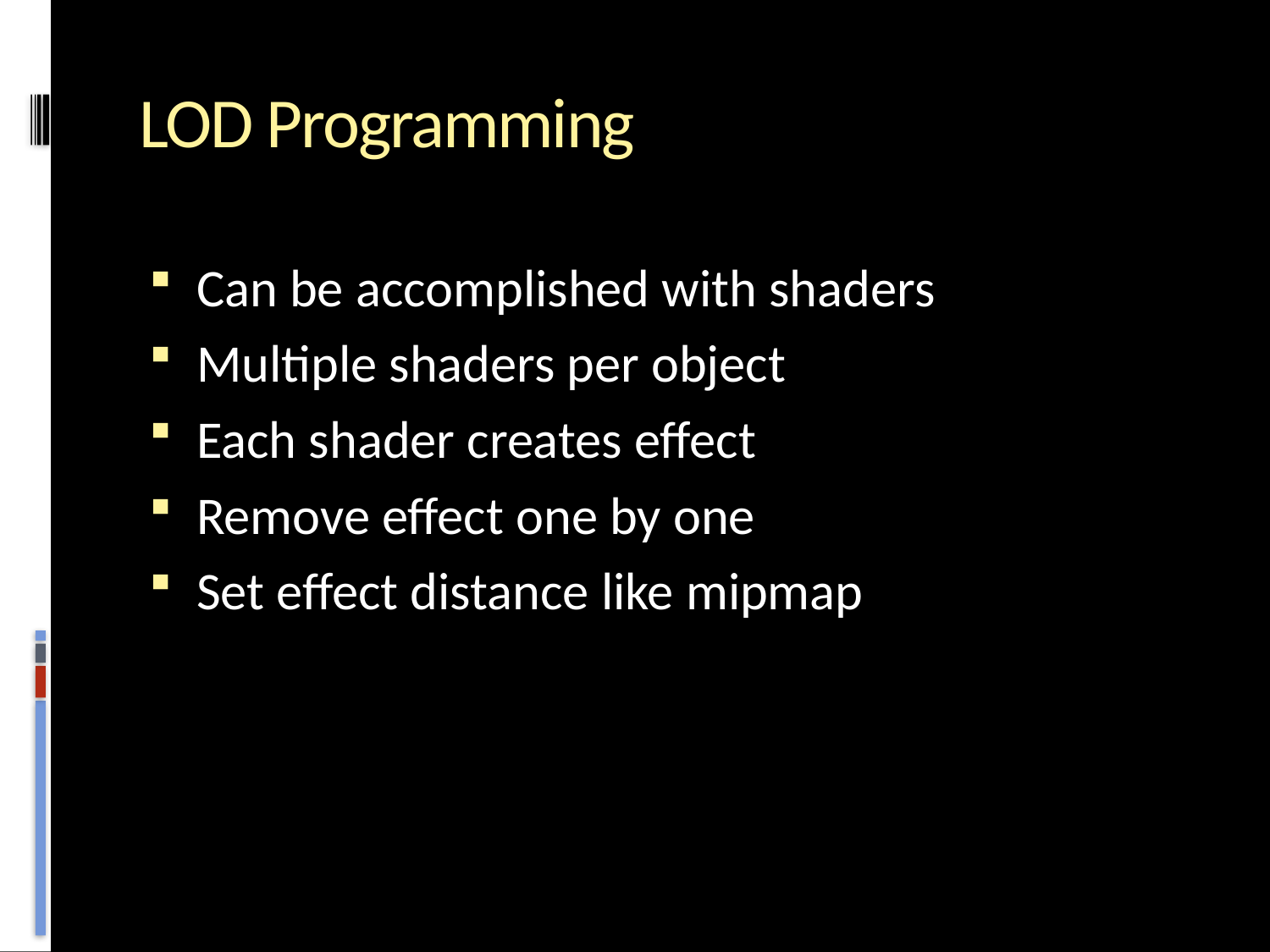

# LOD Programming
Can be accomplished with shaders
Multiple shaders per object
Each shader creates effect
Remove effect one by one
Set effect distance like mipmap